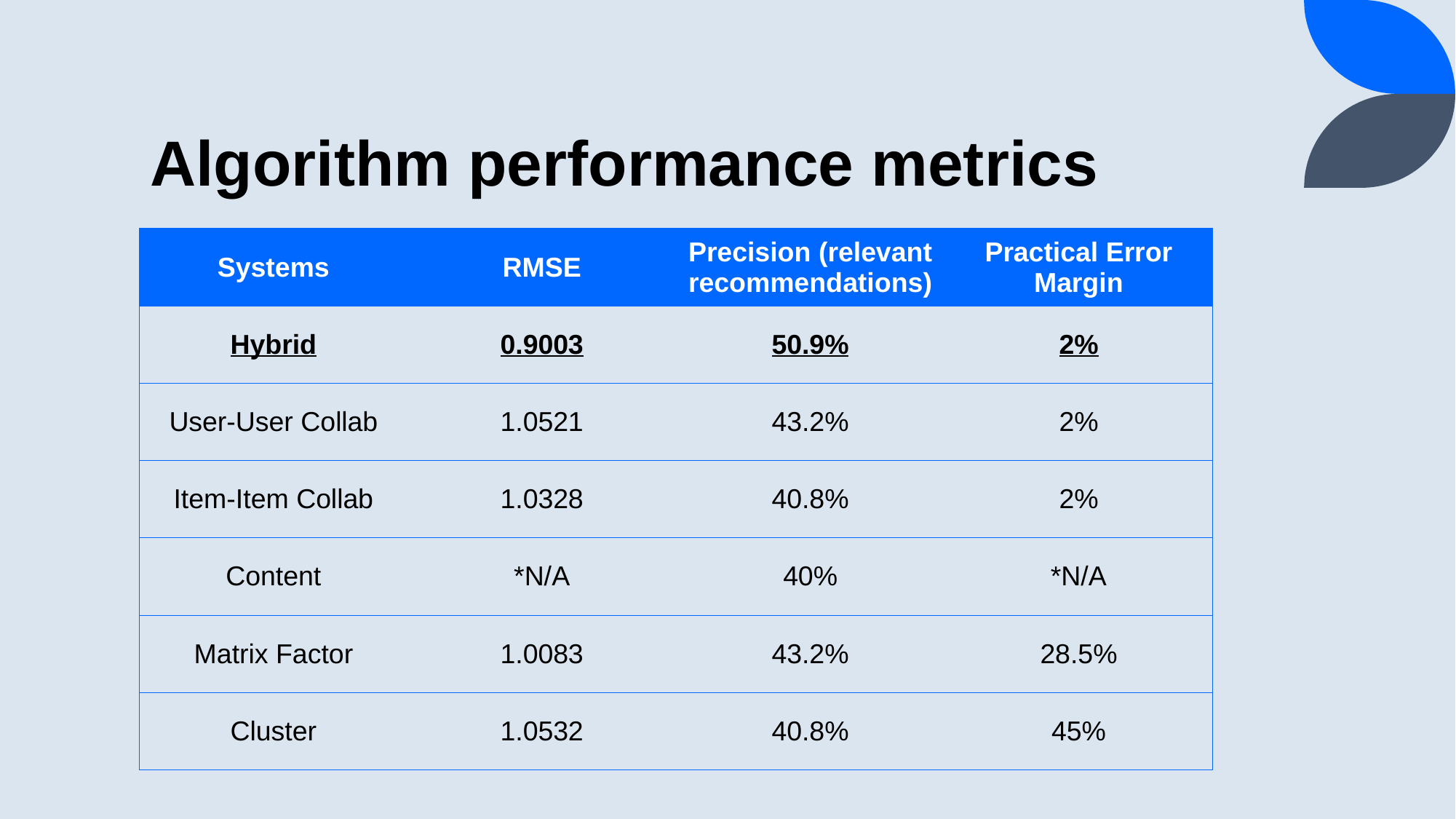

# Algorithm performance metrics
| Systems | RMSE | Precision (relevant recommendations) | Practical Error Margin |
| --- | --- | --- | --- |
| Hybrid | 0.9003 | 50.9% | 2% |
| User-User Collab | 1.0521 | 43.2% | 2% |
| Item-Item Collab | 1.0328 | 40.8% | 2% |
| Content | \*N/A | 40% | \*N/A |
| Matrix Factor | 1.0083 | 43.2% | 28.5% |
| Cluster | 1.0532 | 40.8% | 45% |